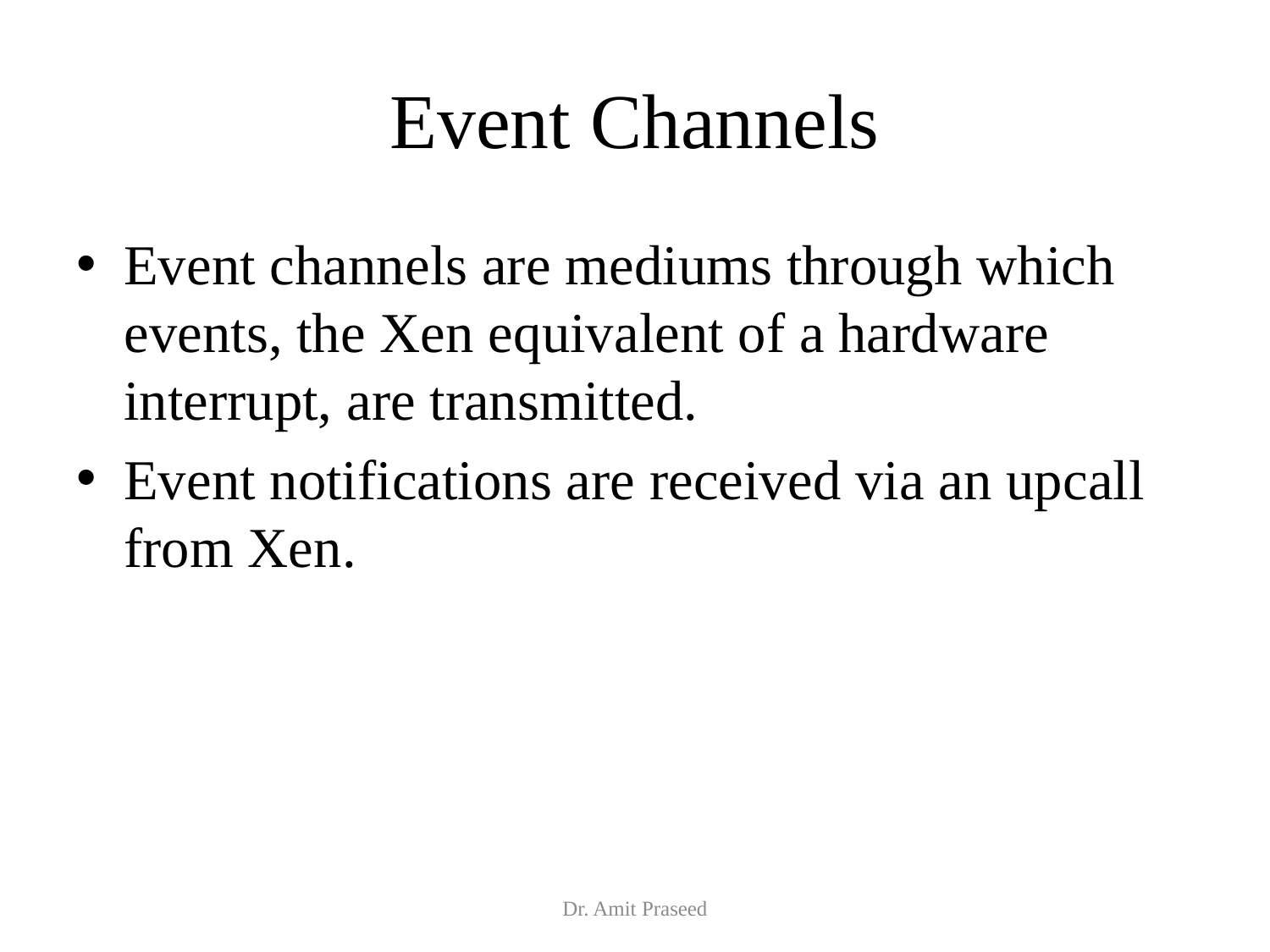

# Event Channels
Event channels are mediums through which events, the Xen equivalent of a hardware interrupt, are transmitted.
Event notifications are received via an upcall from Xen.
Dr. Amit Praseed